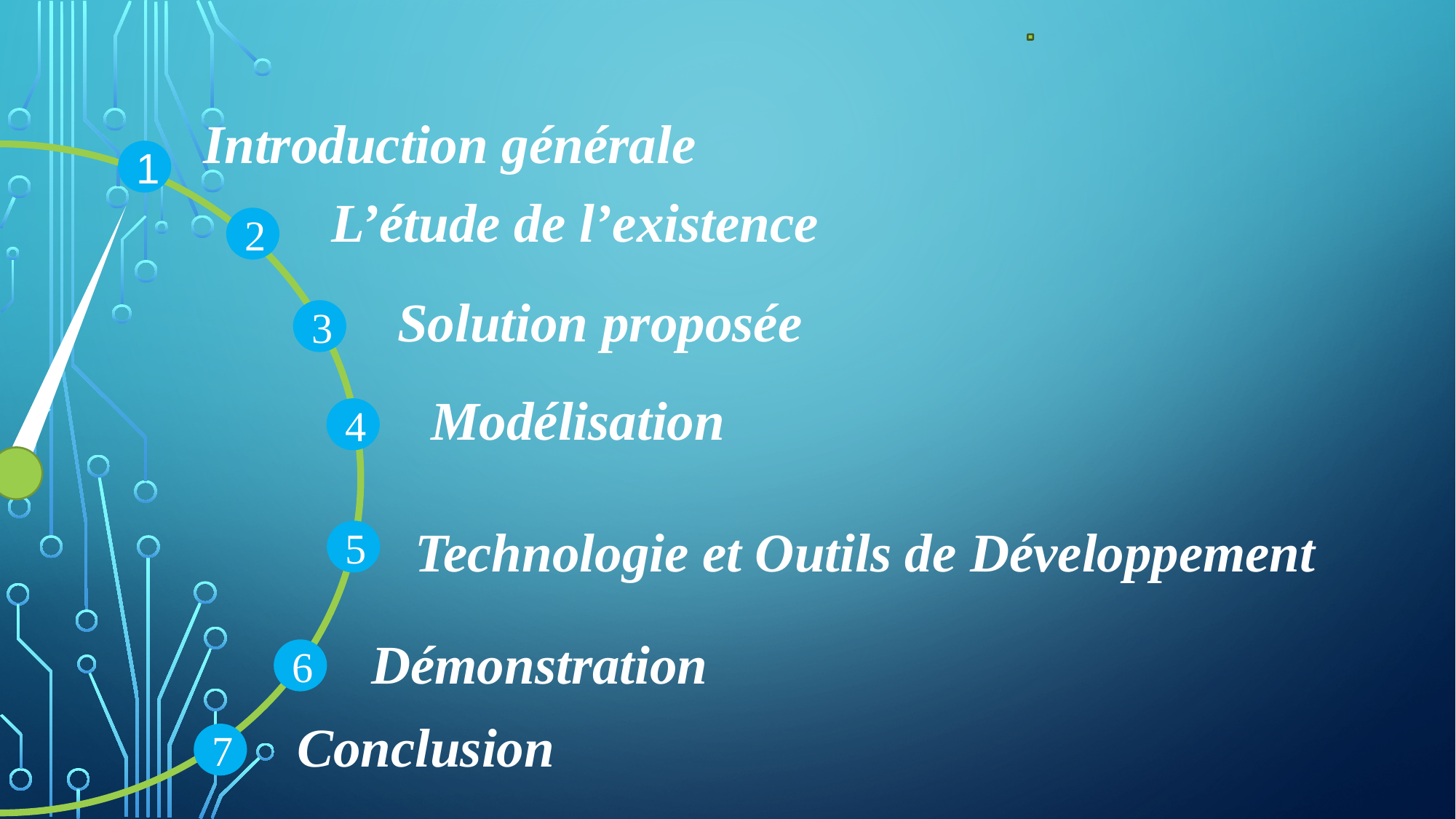

Introduction générale
1

L’étude de l’existence

2
Solution proposée
3
Modélisation
4

Technologie et Outils de Développement
5
Démonstration
6
Conclusion
7